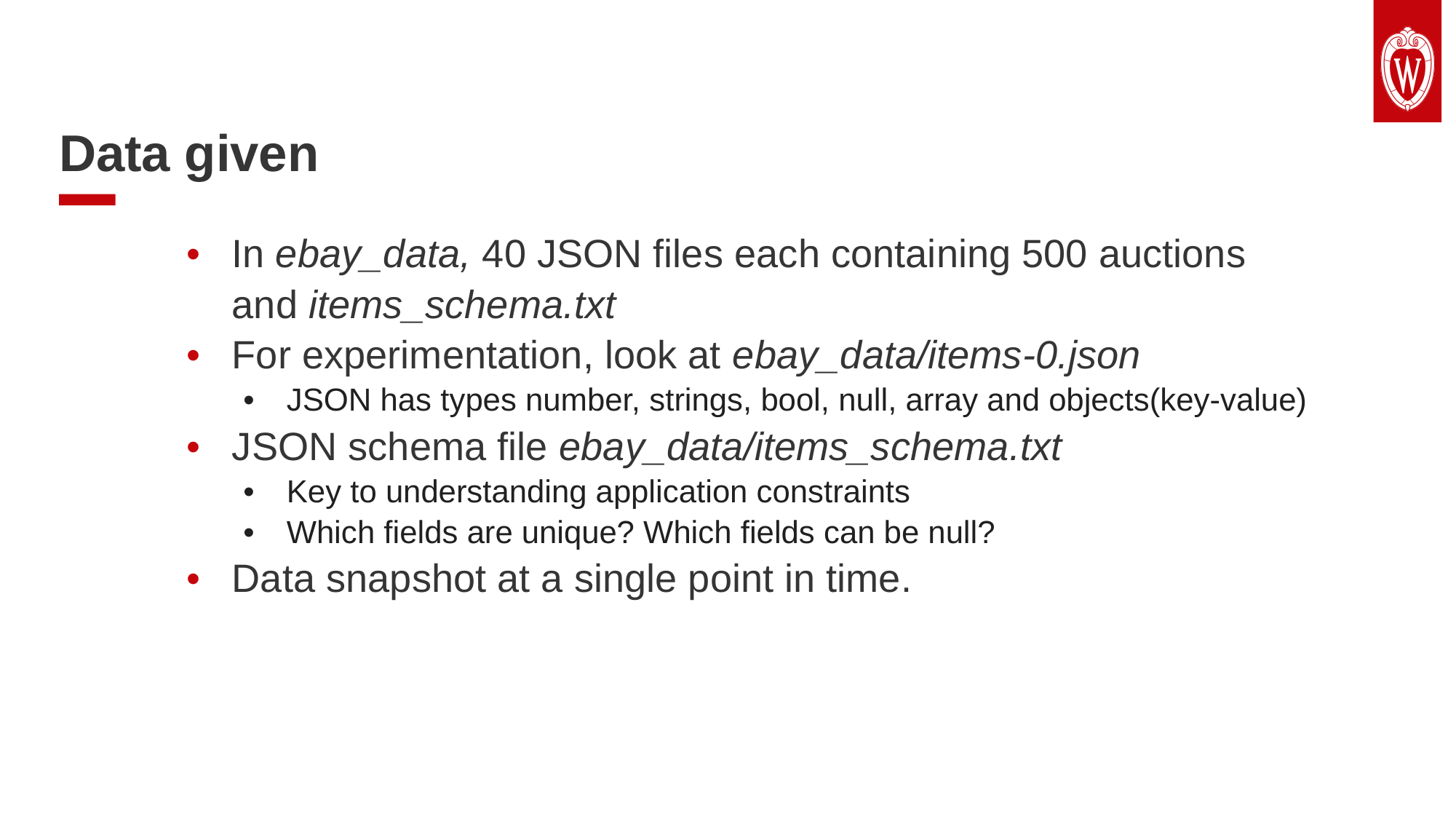

Data given
In ebay_data, 40 JSON files each containing 500 auctions and items_schema.txt
For experimentation, look at ebay_data/items-0.json
JSON has types number, strings, bool, null, array and objects(key-value)
JSON schema file ebay_data/items_schema.txt
Key to understanding application constraints
Which fields are unique? Which fields can be null?
Data snapshot at a single point in time.